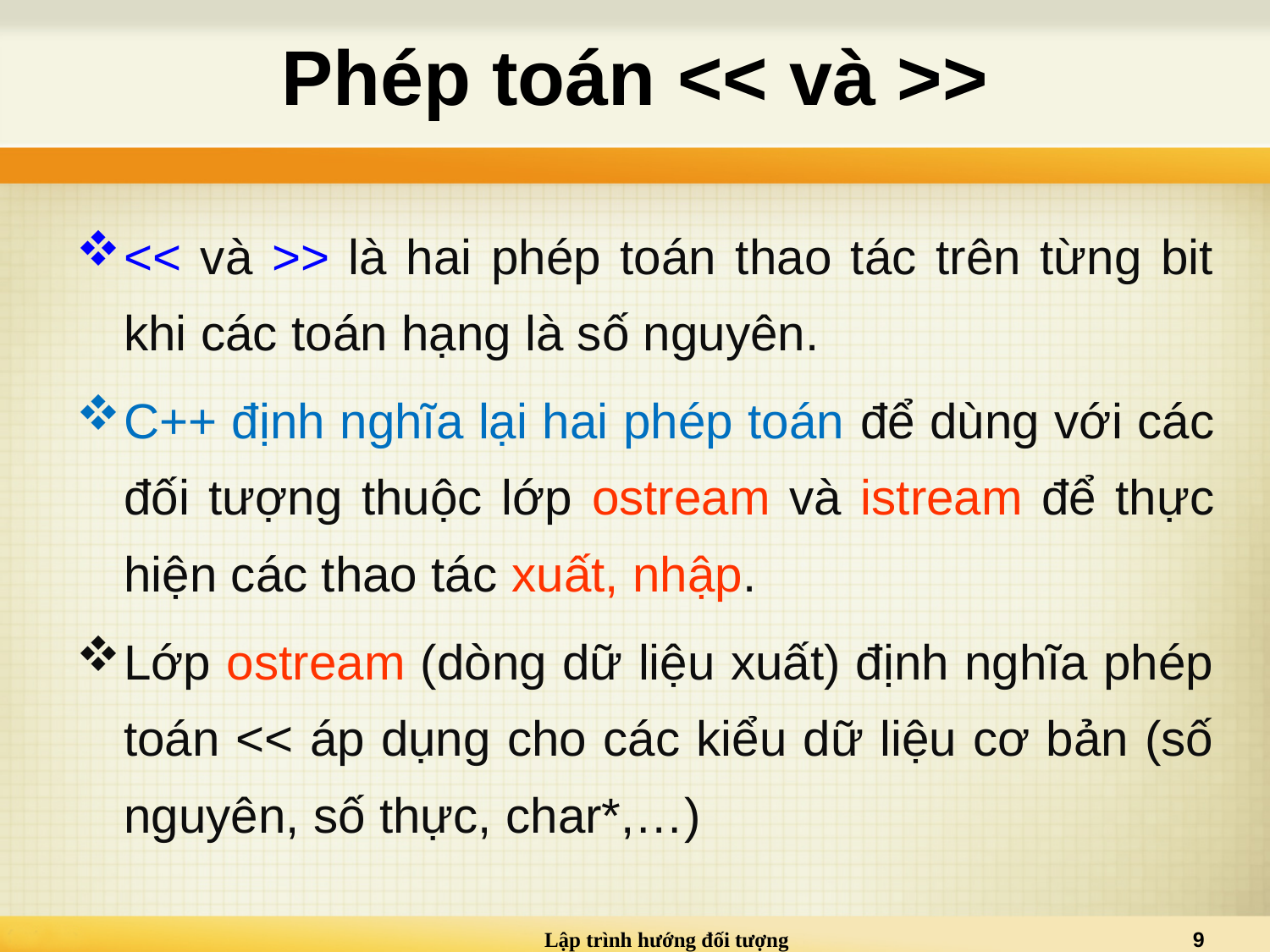

# Phép toán << và >>
<< và >> là hai phép toán thao tác trên từng bit khi các toán hạng là số nguyên.
C++ định nghĩa lại hai phép toán để dùng với các đối tượng thuộc lớp ostream và istream để thực hiện các thao tác xuất, nhập.
Lớp ostream (dòng dữ liệu xuất) định nghĩa phép toán << áp dụng cho các kiểu dữ liệu cơ bản (số nguyên, số thực, char*,…)
Lập trình hướng đối tượng
9